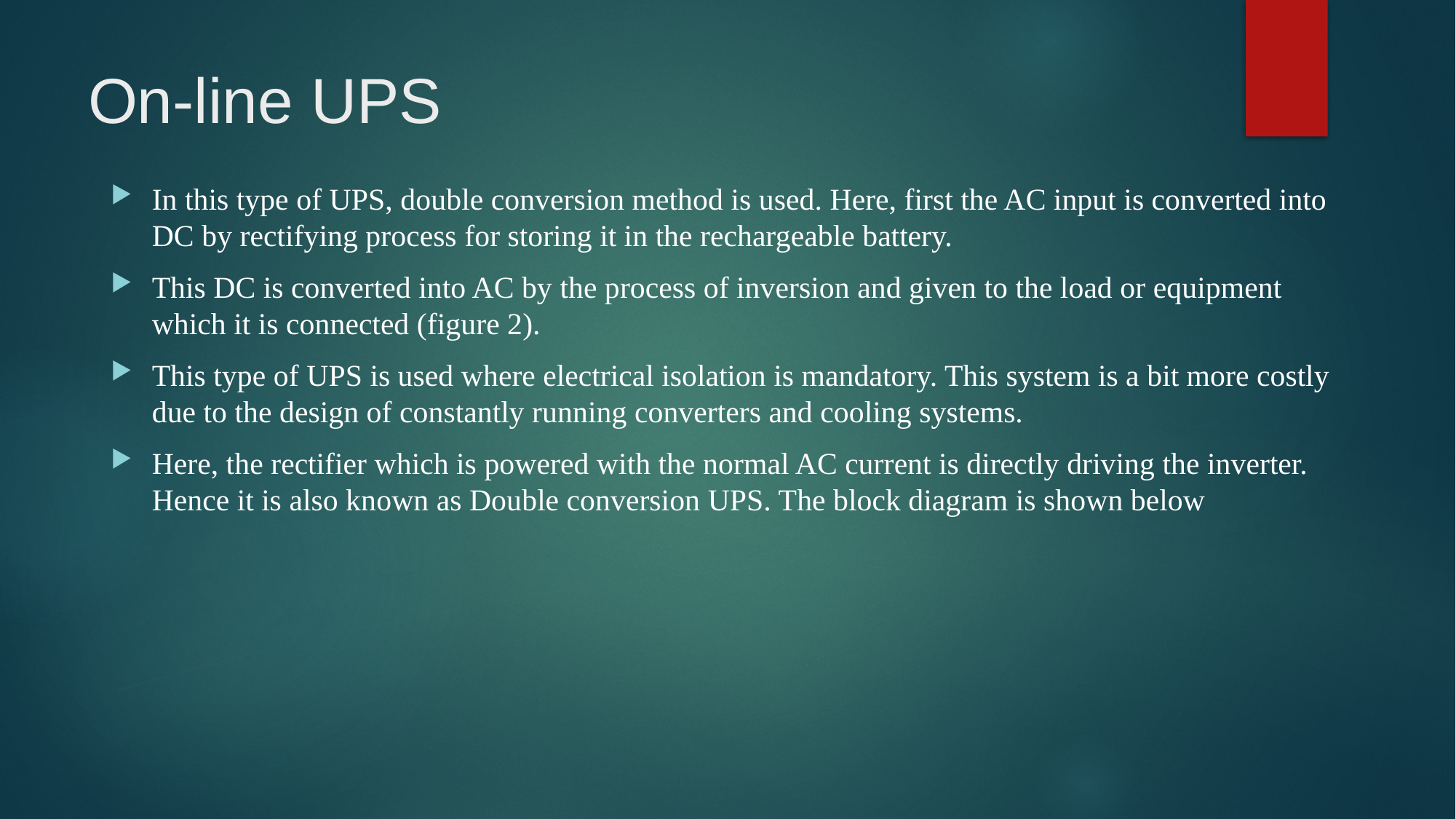

# On-line UPS
In this type of UPS, double conversion method is used. Here, first the AC input is converted into DC by rectifying process for storing it in the rechargeable battery.
This DC is converted into AC by the process of inversion and given to the load or equipment which it is connected (figure 2).
This type of UPS is used where electrical isolation is mandatory. This system is a bit more costly due to the design of constantly running converters and cooling systems.
Here, the rectifier which is powered with the normal AC current is directly driving the inverter. Hence it is also known as Double conversion UPS. The block diagram is shown below